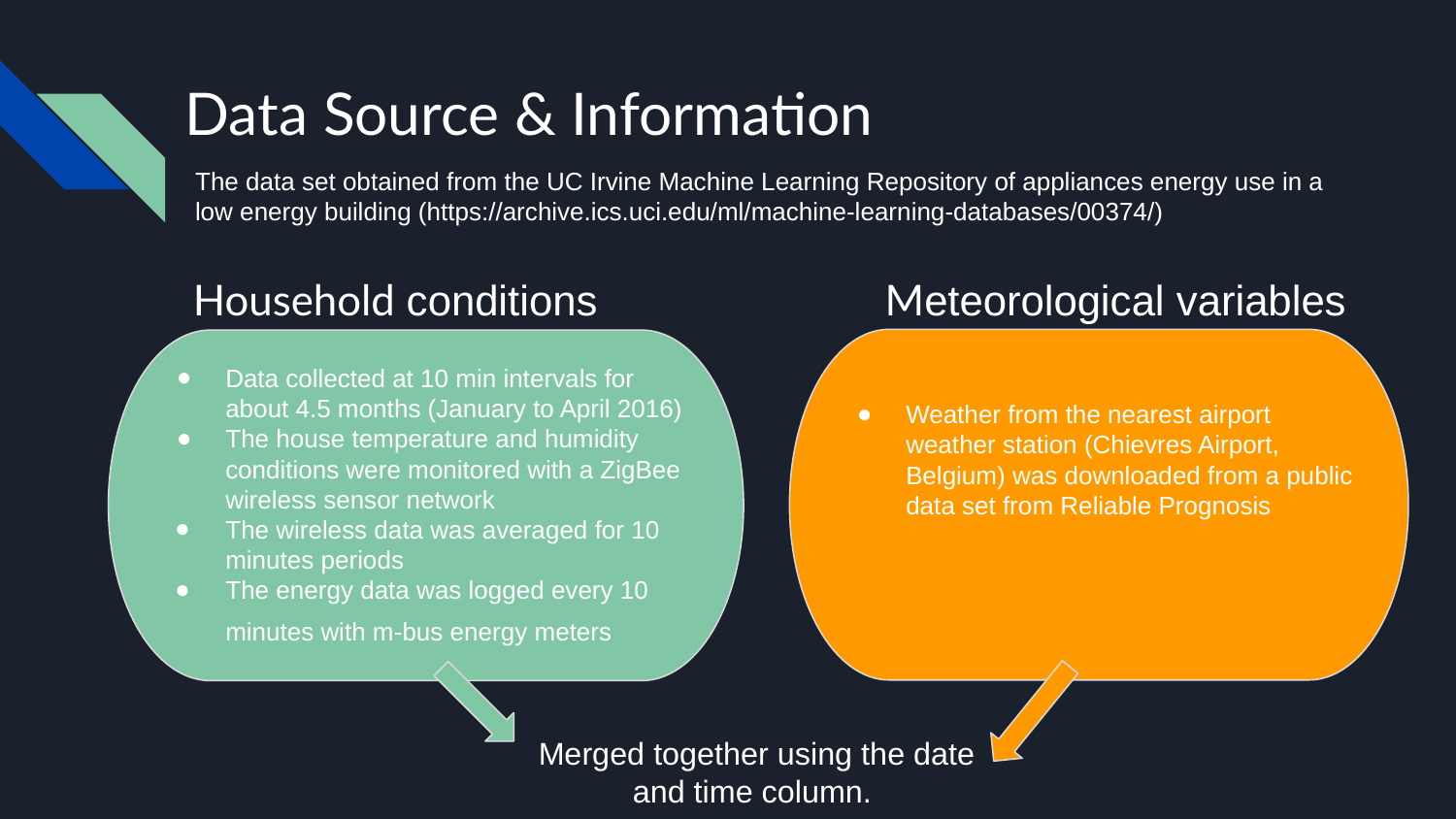

Data Source & Information
The data set obtained from the UC Irvine Machine Learning Repository of appliances energy use in a low energy building (https://archive.ics.uci.edu/ml/machine-learning-databases/00374/)
Household conditions
Meteorological variables
Weather from the nearest airport weather station (Chievres Airport, Belgium) was downloaded from a public data set from Reliable Prognosis

Data collected at 10 min intervals for about 4.5 months (January to April 2016)
The house temperature and humidity conditions were monitored with a ZigBee wireless sensor network
The wireless data was averaged for 10 minutes periods
The energy data was logged every 10 minutes with m-bus energy meters

Merged together using the date and time column.